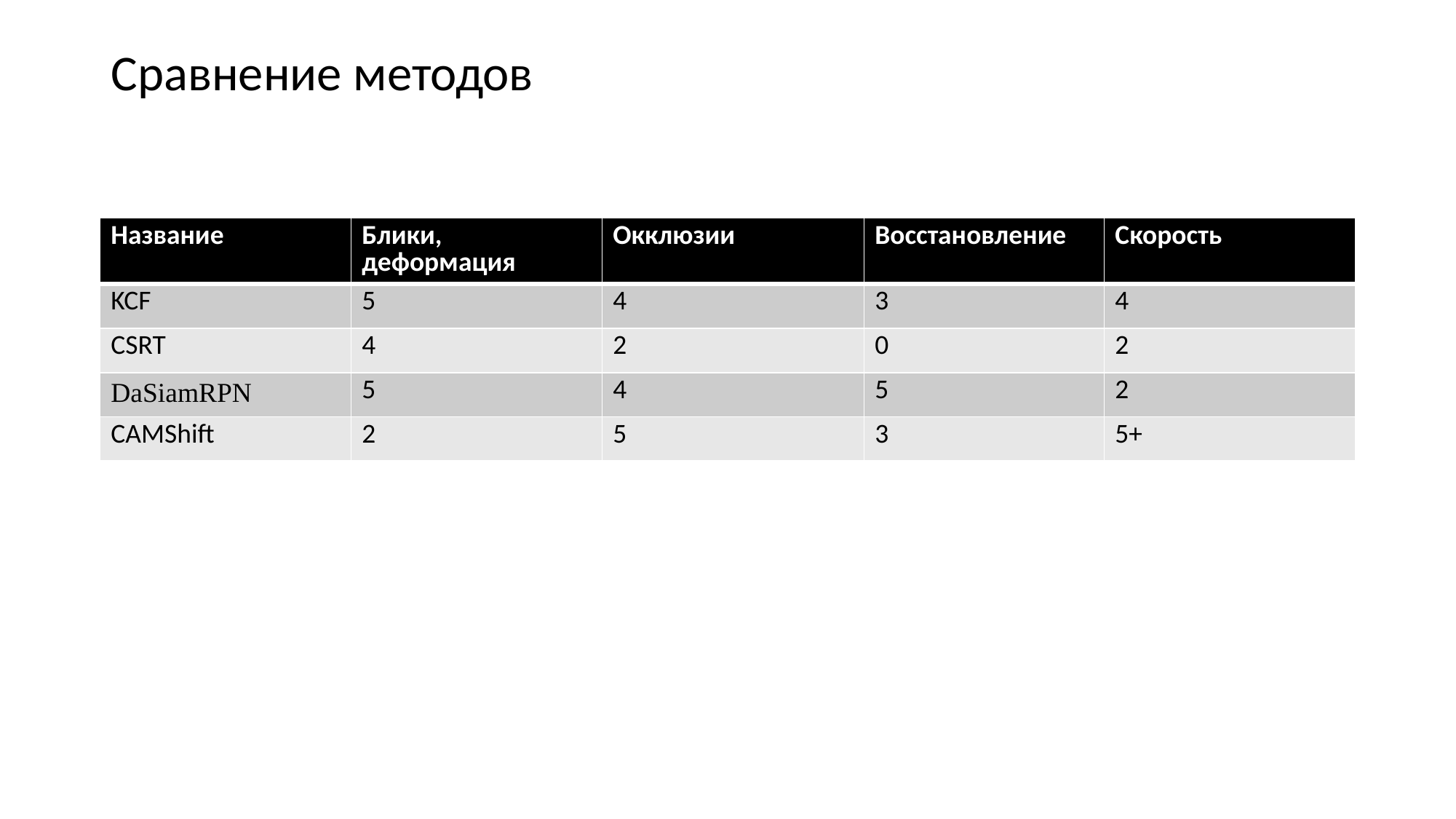

# Сравнение методов
| Название | Блики, деформация | Окклюзии | Восстановление | Скорость |
| --- | --- | --- | --- | --- |
| KCF | 5 | 4 | 3 | 4 |
| CSRT | 4 | 2 | 0 | 2 |
| DaSiamRPN | 5 | 4 | 5 | 2 |
| CAMShift | 2 | 5 | 3 | 5+ |